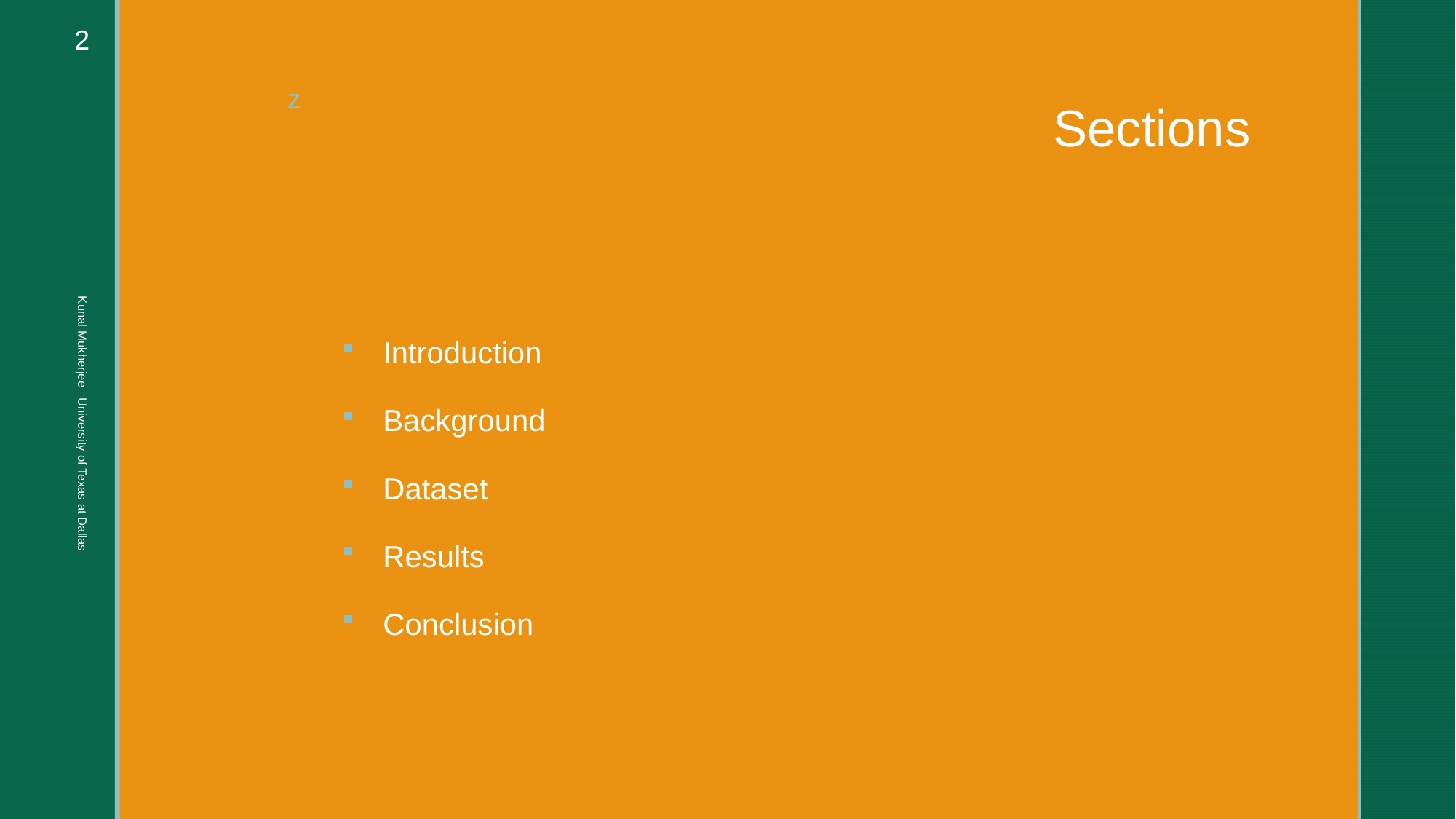

2
# Sections
Introduction
Background
Dataset
Results
Conclusion
Kunal Mukherjee   University of Texas at Dallas